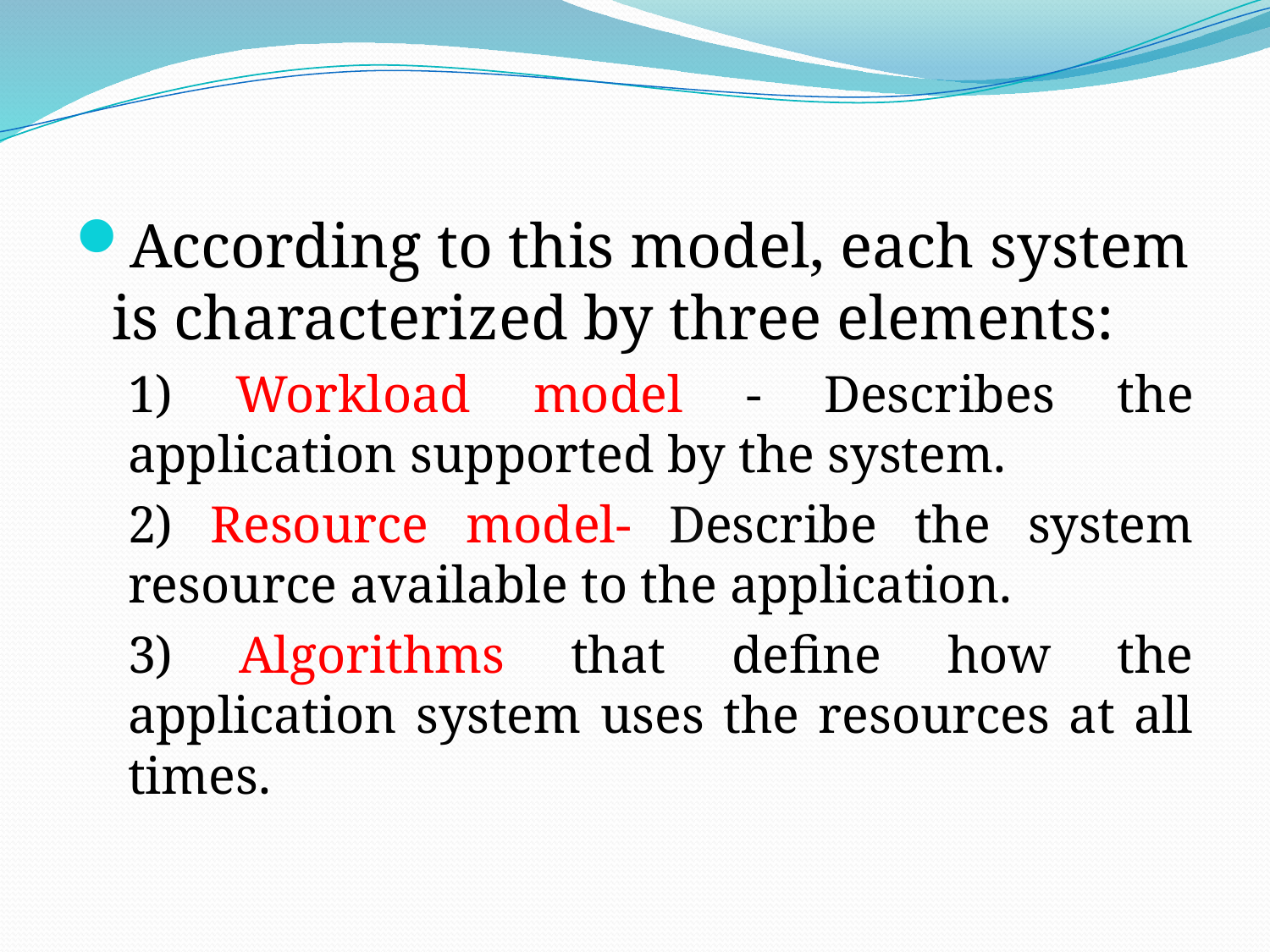

According to this model, each system is characterized by three elements:
1) Workload model - Describes the application supported by the system.
2) Resource model- Describe the system resource available to the application.
3) Algorithms that define how the application system uses the resources at all times.